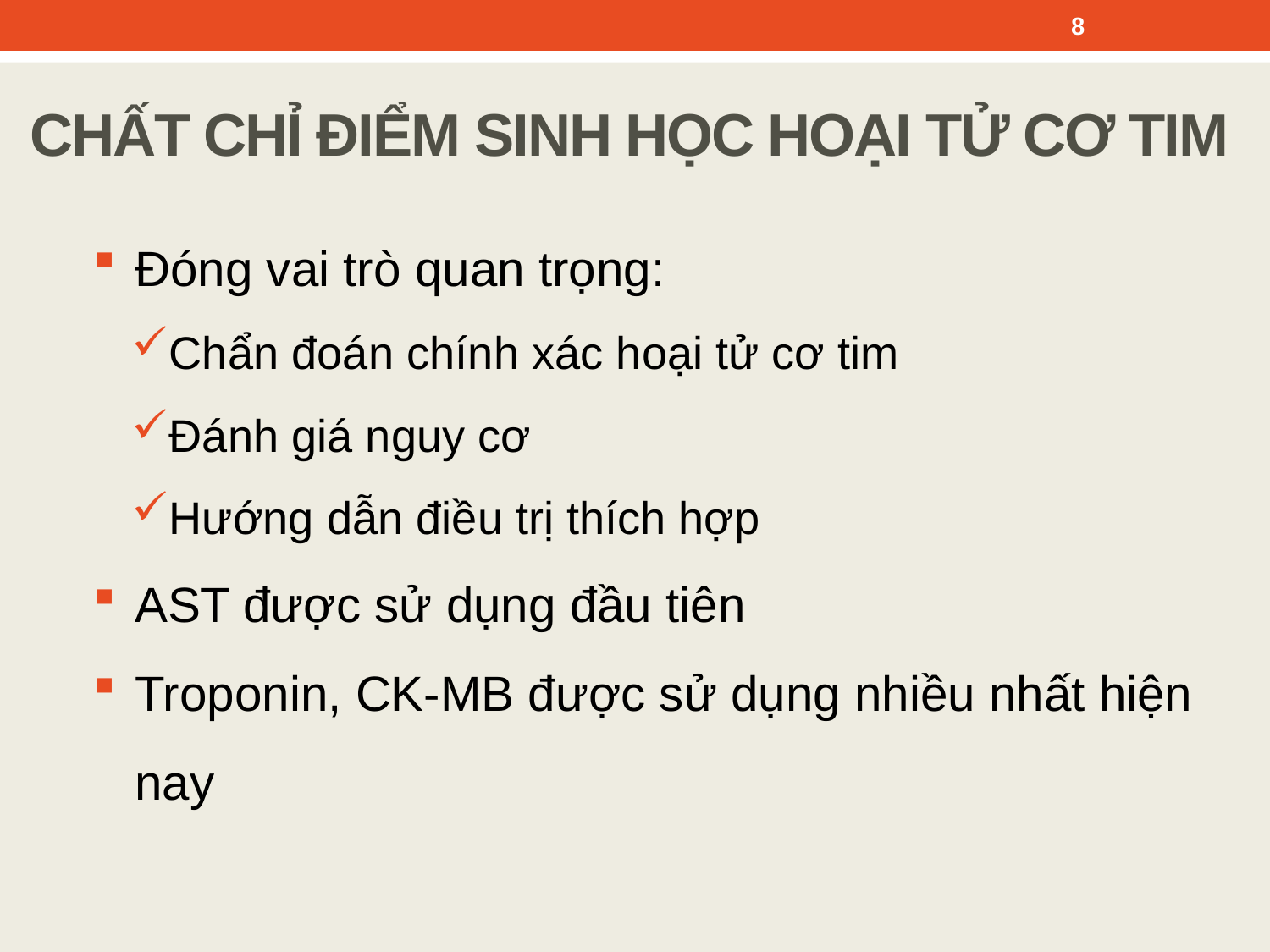

8
CHẤT CHỈ ĐIỂM SINH HỌC HOẠI TỬ CƠ TIM
Đóng vai trò quan trọng:
Chẩn đoán chính xác hoại tử cơ tim
Đánh giá nguy cơ
Hướng dẫn điều trị thích hợp
AST được sử dụng đầu tiên
Troponin, CK-MB được sử dụng nhiều nhất hiện nay